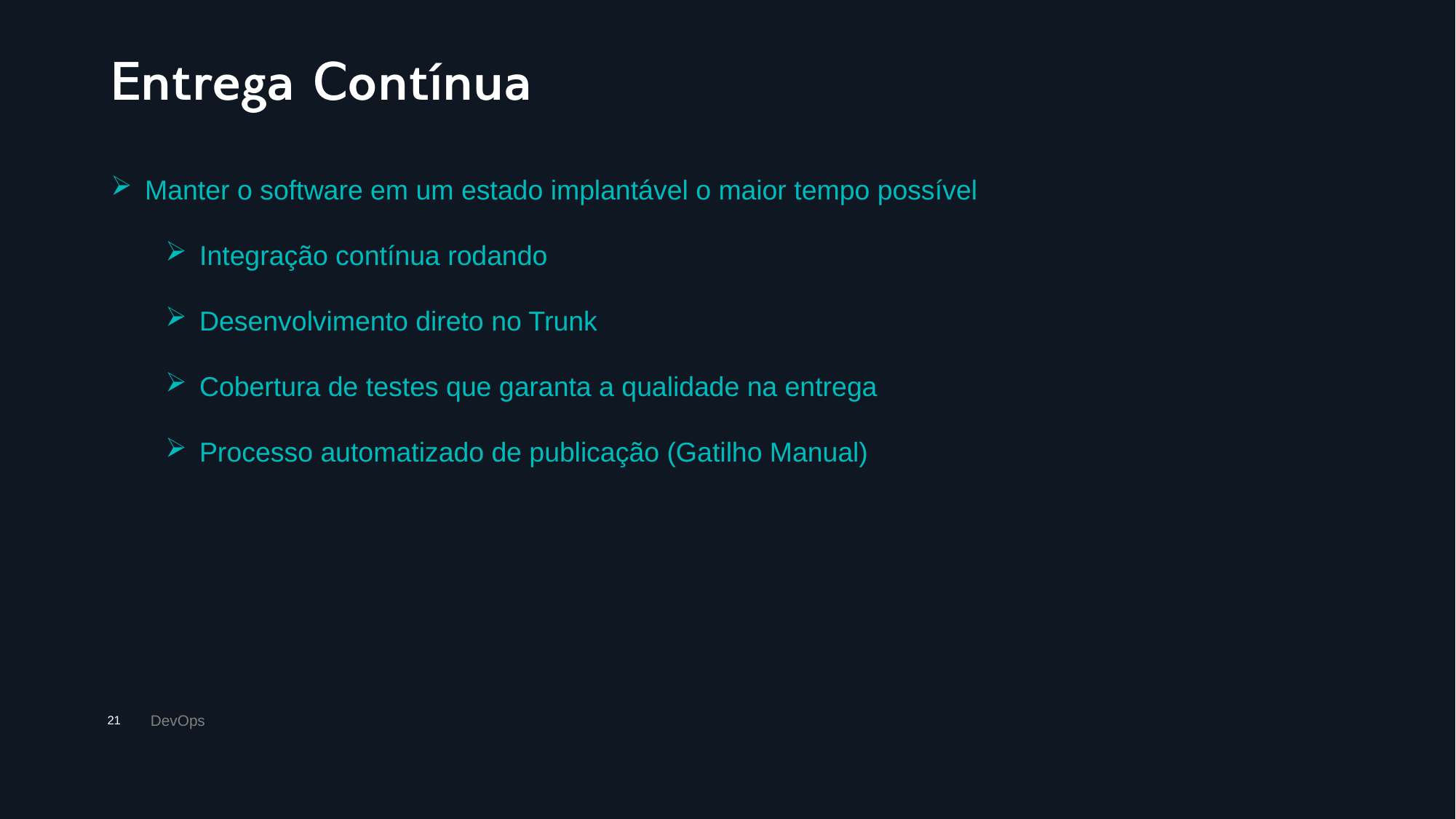

# Entrega Contínua
Manter o software em um estado implantável o maior tempo possível

Integração contínua rodando

Desenvolvimento direto no Trunk

Cobertura de testes que garanta a qualidade na entrega

Processo automatizado de publicação (Gatilho Manual)

DevOps
21